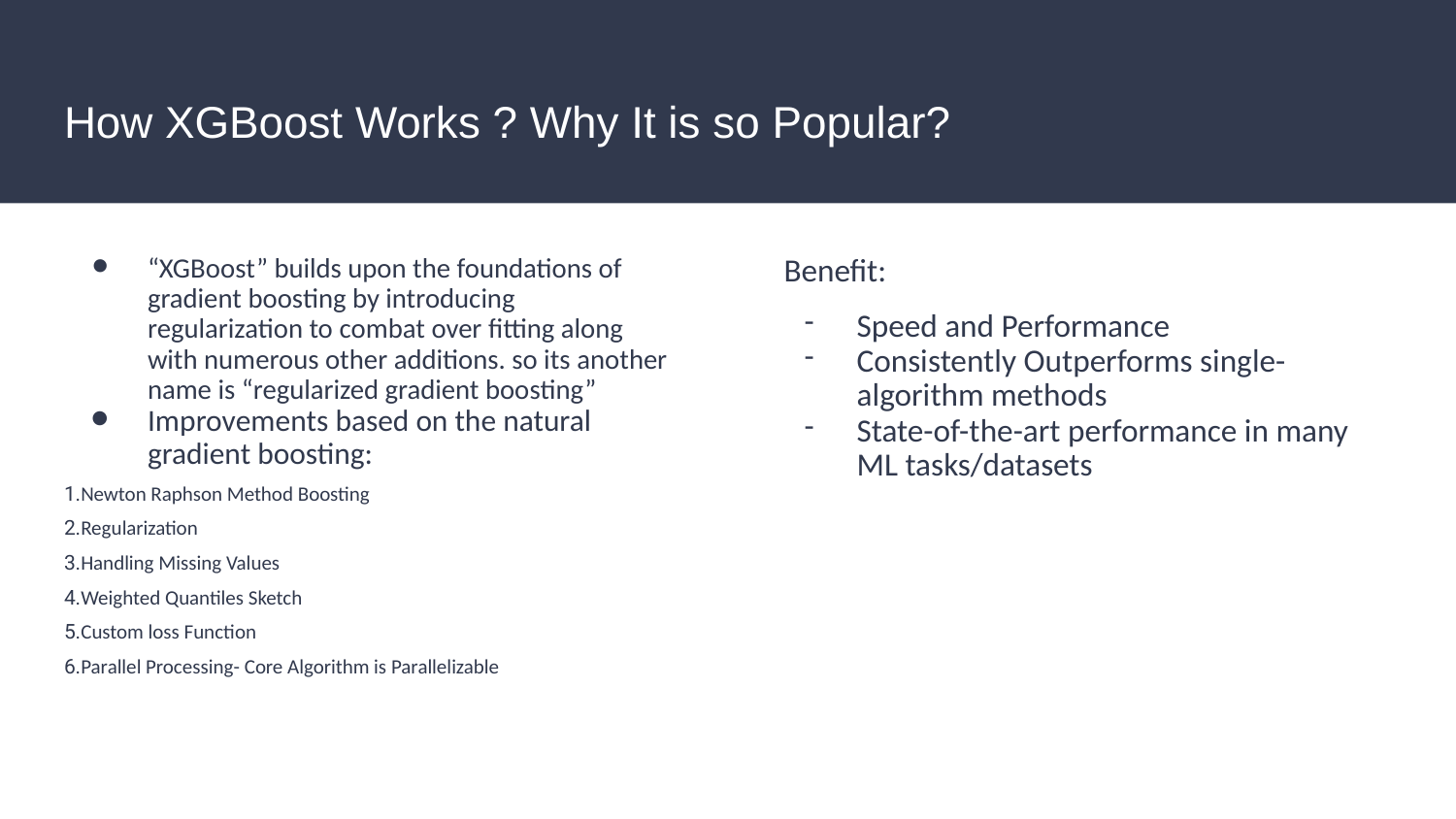

# How XGBoost Works ? Why It is so Popular?
“XGBoost” builds upon the foundations of gradient boosting by introducing regularization to combat over fitting along with numerous other additions. so its another name is “regularized gradient boosting”
Improvements based on the natural gradient boosting:
1.Newton Raphson Method Boosting
2.Regularization
3.Handling Missing Values
4.Weighted Quantiles Sketch
5.Custom loss Function
6.Parallel Processing- Core Algorithm is Parallelizable

Benefit:
Speed and Performance
Consistently Outperforms single-algorithm methods
State-of-the-art performance in many ML tasks/datasets